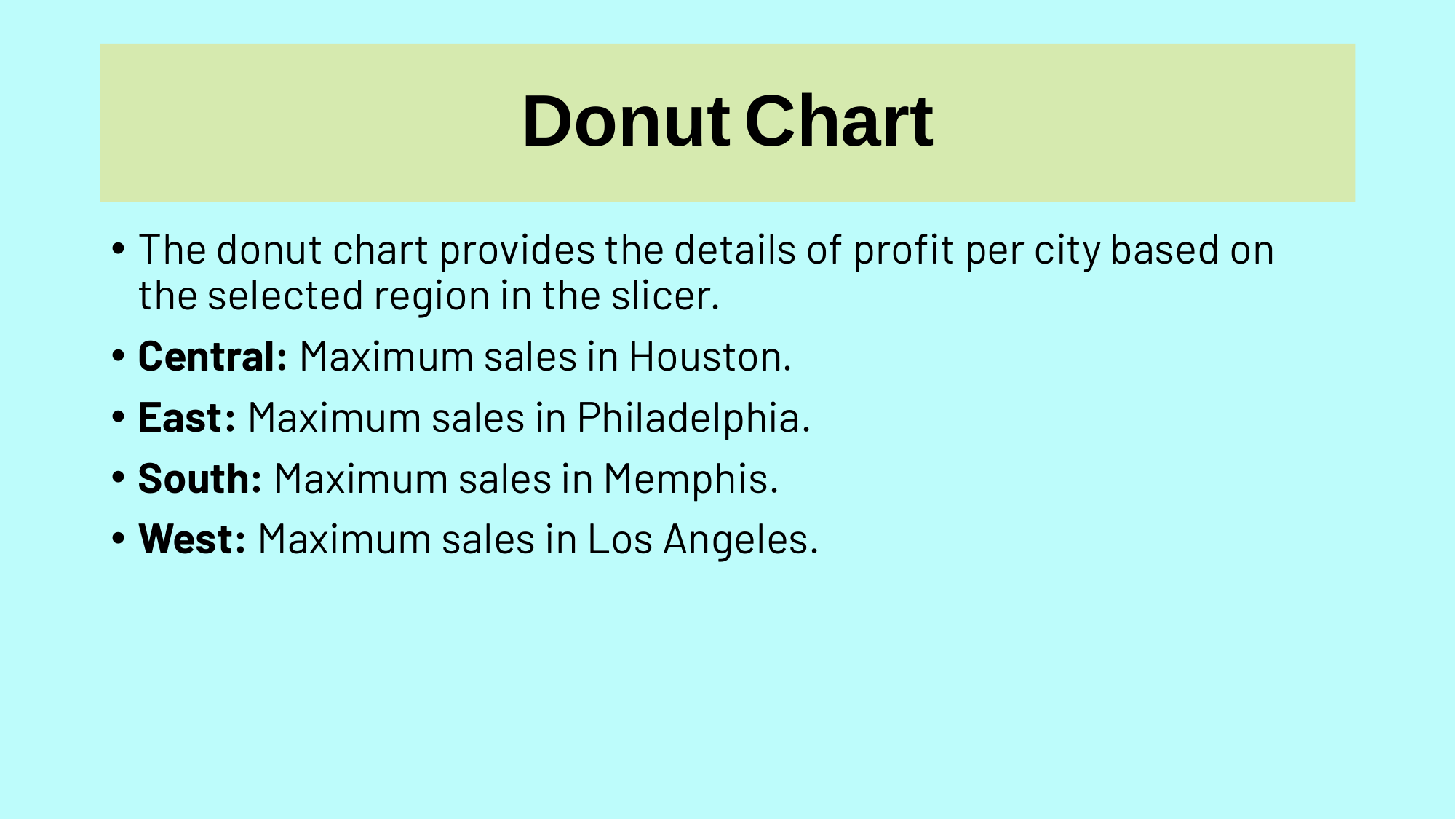

# Donut Chart
The donut chart provides the details of profit per city based on the selected region in the slicer.
Central: Maximum sales in Houston.
East: Maximum sales in Philadelphia.
South: Maximum sales in Memphis.
West: Maximum sales in Los Angeles.